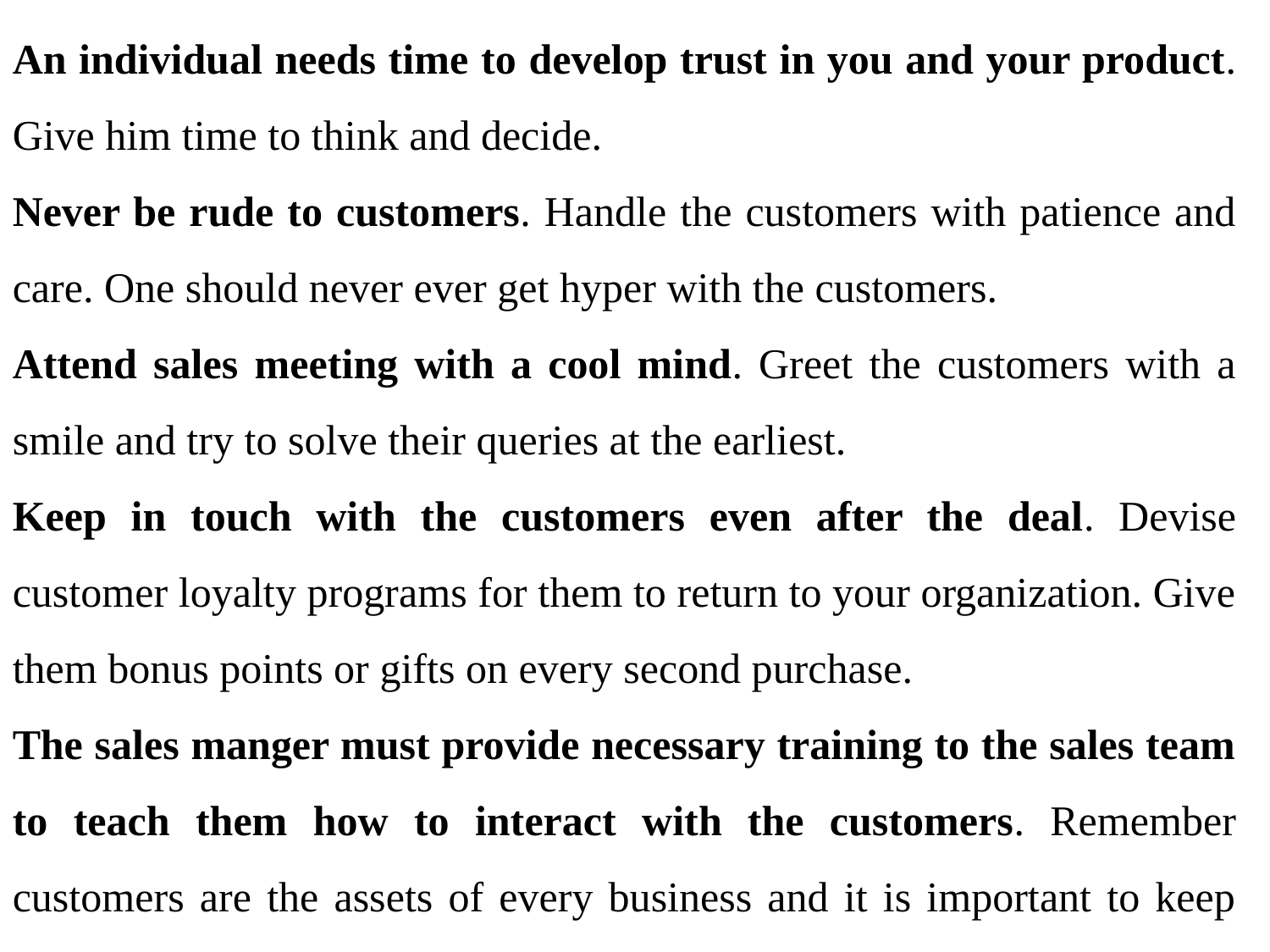

An individual needs time to develop trust in you and your product. Give him time to think and decide.
Never be rude to customers. Handle the customers with patience and care. One should never ever get hyper with the customers.
Attend sales meeting with a cool mind. Greet the customers with a smile and try to solve their queries at the earliest.
Keep in touch with the customers even after the deal. Devise customer loyalty programs for them to return to your organization. Give them bonus points or gifts on every second purchase.
The sales manger must provide necessary training to the sales team to teach them how to interact with the customers. Remember customers are the assets of every business and it is important to keep them happy and satisfied for successful functioning of organization.